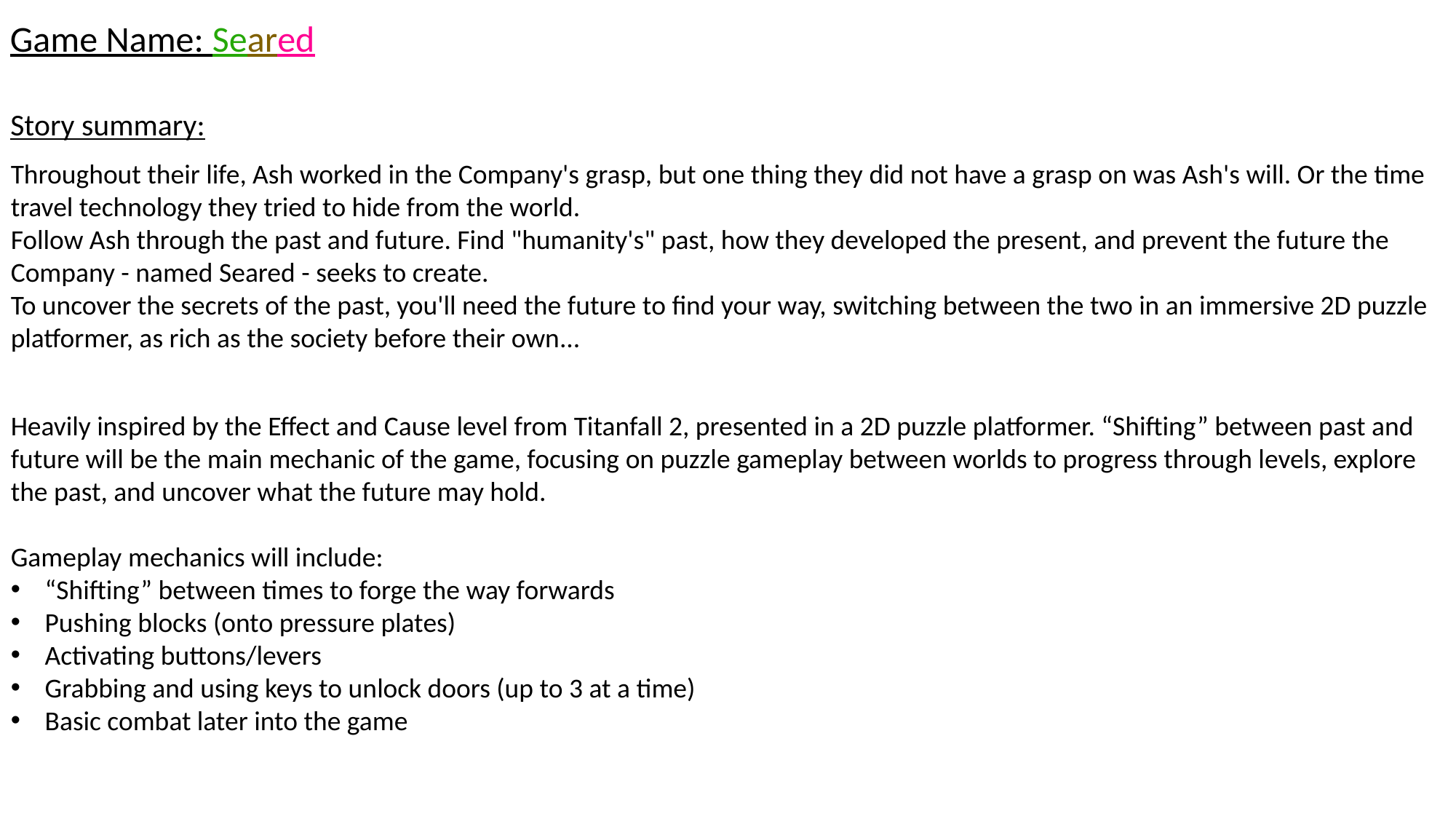

Game Name: Seared
Story summary:
Throughout their life, Ash worked in the Company's grasp, but one thing they did not have a grasp on was Ash's will. Or the time travel technology they tried to hide from the world.
Follow Ash through the past and future. Find "humanity's" past, how they developed the present, and prevent the future the Company - named Seared - seeks to create.
To uncover the secrets of the past, you'll need the future to find your way, switching between the two in an immersive 2D puzzle platformer, as rich as the society before their own...

Heavily inspired by the Effect and Cause level from Titanfall 2, presented in a 2D puzzle platformer. “Shifting” between past and future will be the main mechanic of the game, focusing on puzzle gameplay between worlds to progress through levels, explore the past, and uncover what the future may hold.

Gameplay mechanics will include:
“Shifting” between times to forge the way forwards
Pushing blocks (onto pressure plates)
Activating buttons/levers
Grabbing and using keys to unlock doors (up to 3 at a time)
Basic combat later into the game